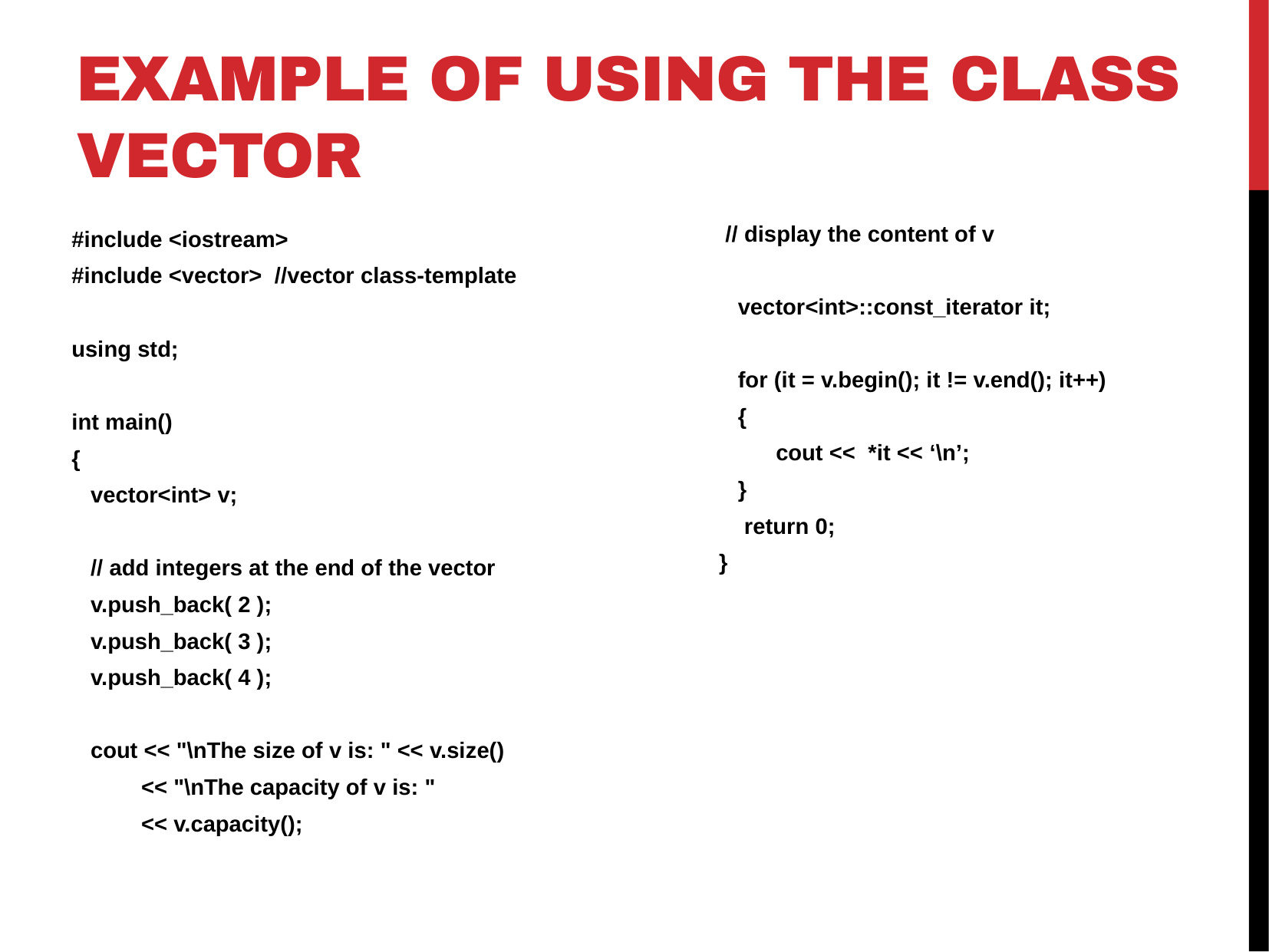

# Example of using the class vector
 // display the content of v

   vector<int>::const_iterator it;

   for (it = v.begin(); it != v.end(); it++)
   {
         cout <<  *it << ‘\n’;
   }
    return 0;
}
#include <iostream>
#include <vector>  //vector class-template

using std;

int main()
{
   vector<int> v;

   // add integers at the end of the vector
   v.push_back( 2 );
   v.push_back( 3 );
   v.push_back( 4 );

   cout << "\nThe size of v is: " << v.size()
           << "\nThe capacity of v is: "
           << v.capacity();